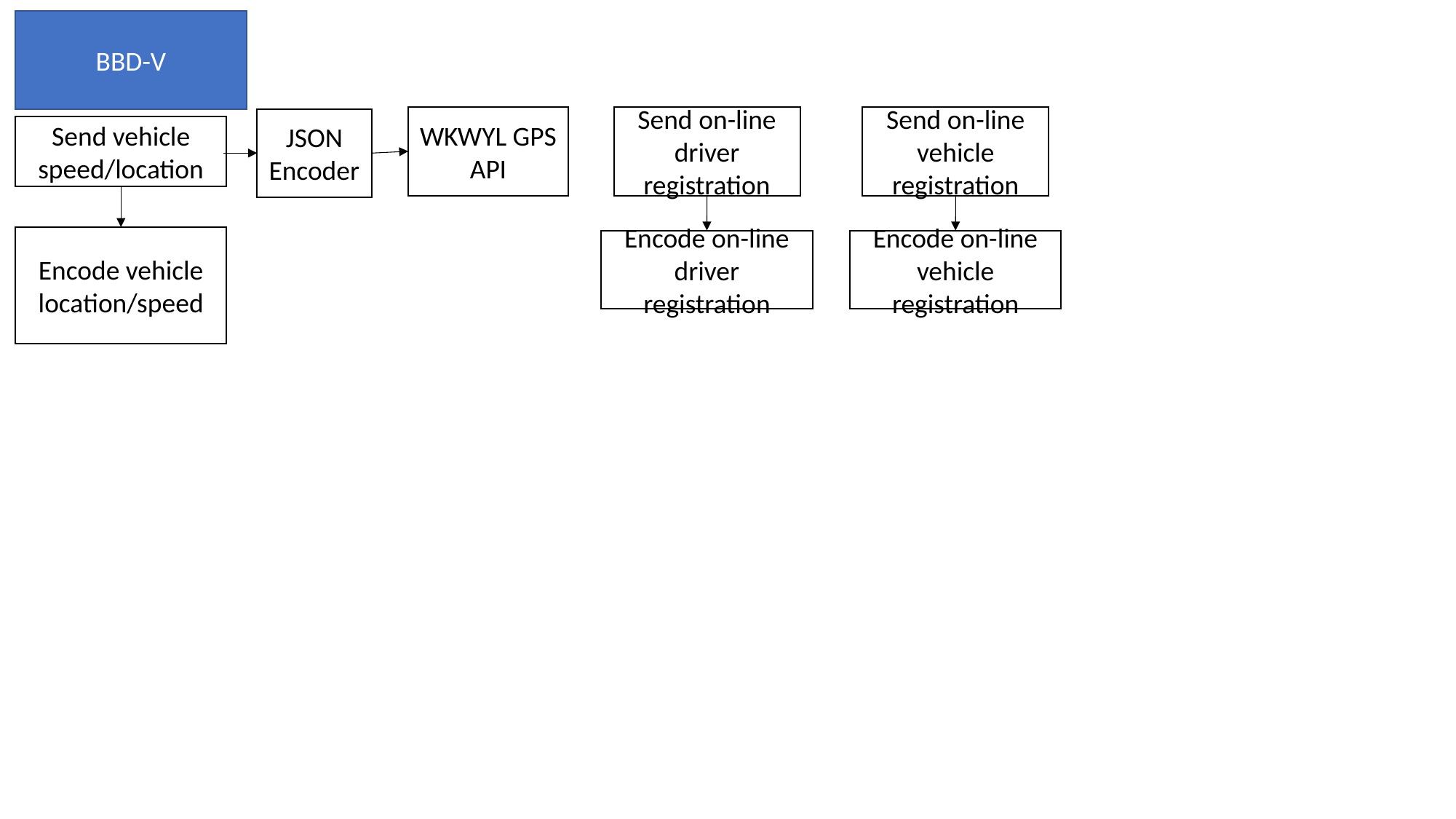

BBD-V
WKWYL GPS API
Send on-line driver registration
Send on-line vehicle registration
JSON Encoder
Send vehicle speed/location
Encode vehicle location/speed
Encode on-line driver registration
Encode on-line vehicle registration